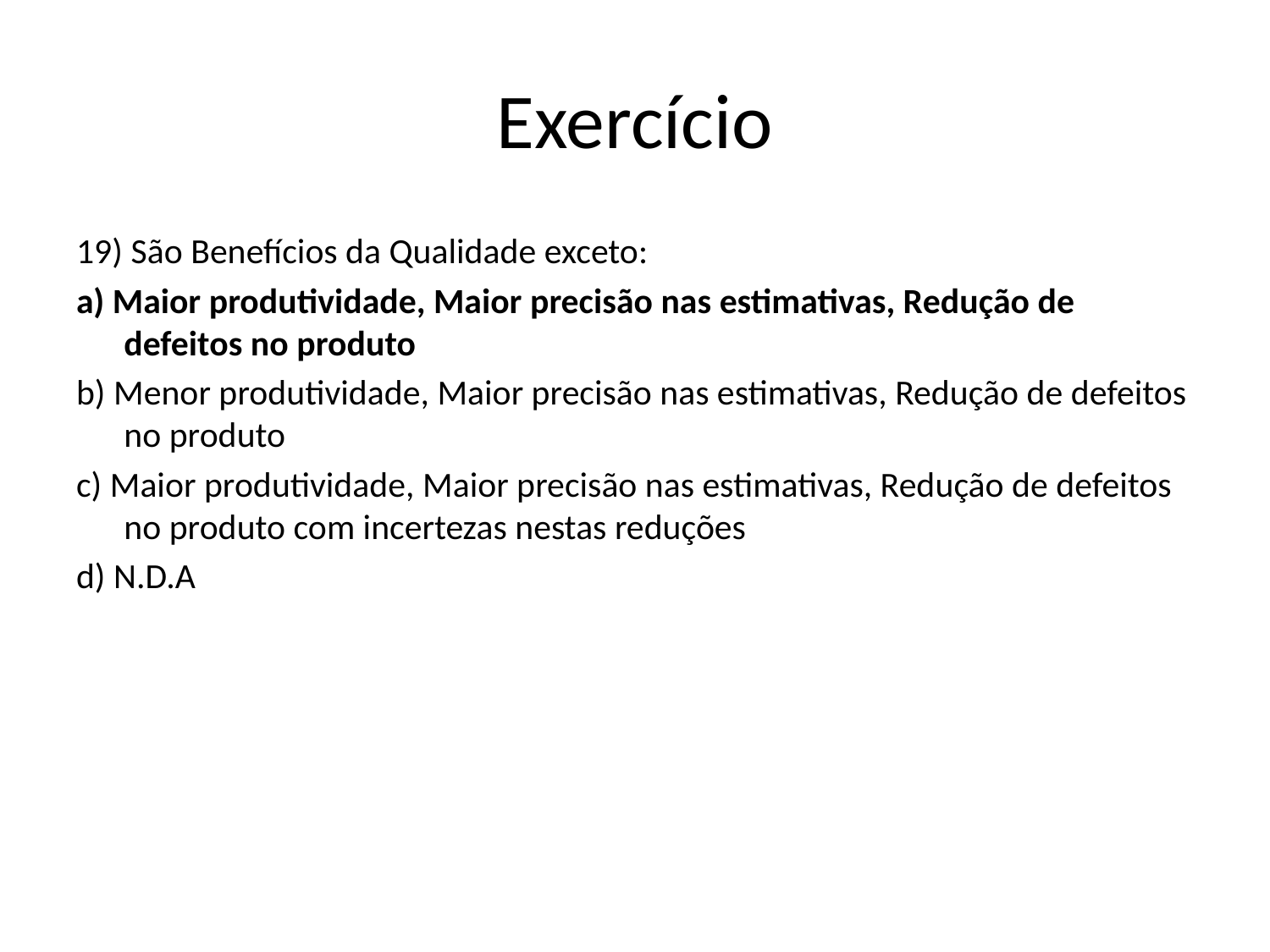

# Exercício
19) São Benefícios da Qualidade exceto:
a) Maior produtividade, Maior precisão nas estimativas, Redução de defeitos no produto
b) Menor produtividade, Maior precisão nas estimativas, Redução de defeitos no produto
c) Maior produtividade, Maior precisão nas estimativas, Redução de defeitos no produto com incertezas nestas reduções
d) N.D.A